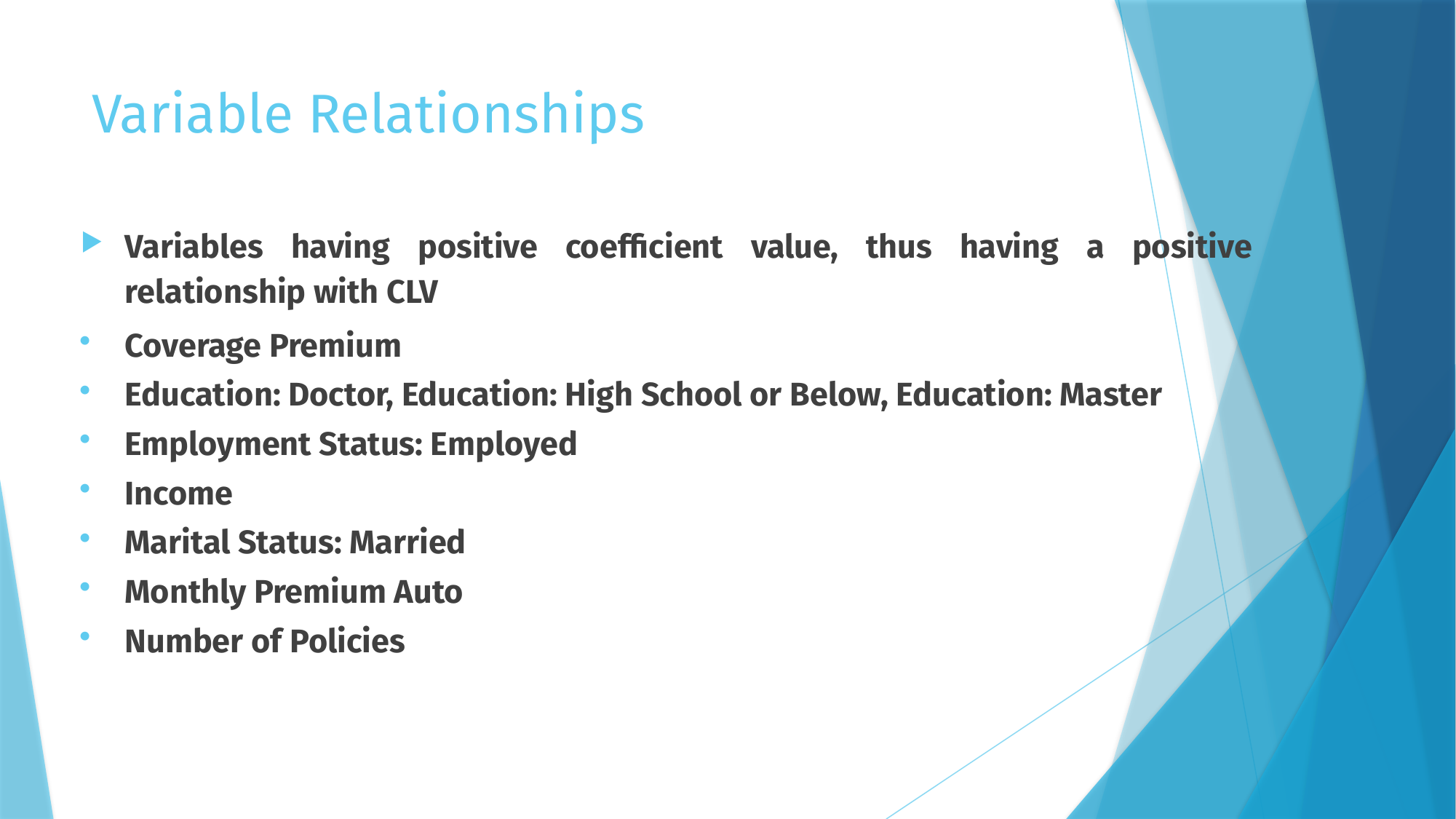

# Variable Relationships
Variables having positive coefficient value, thus having a positive relationship with CLV
Coverage Premium
Education: Doctor, Education: High School or Below, Education: Master
Employment Status: Employed
Income
Marital Status: Married
Monthly Premium Auto
Number of Policies